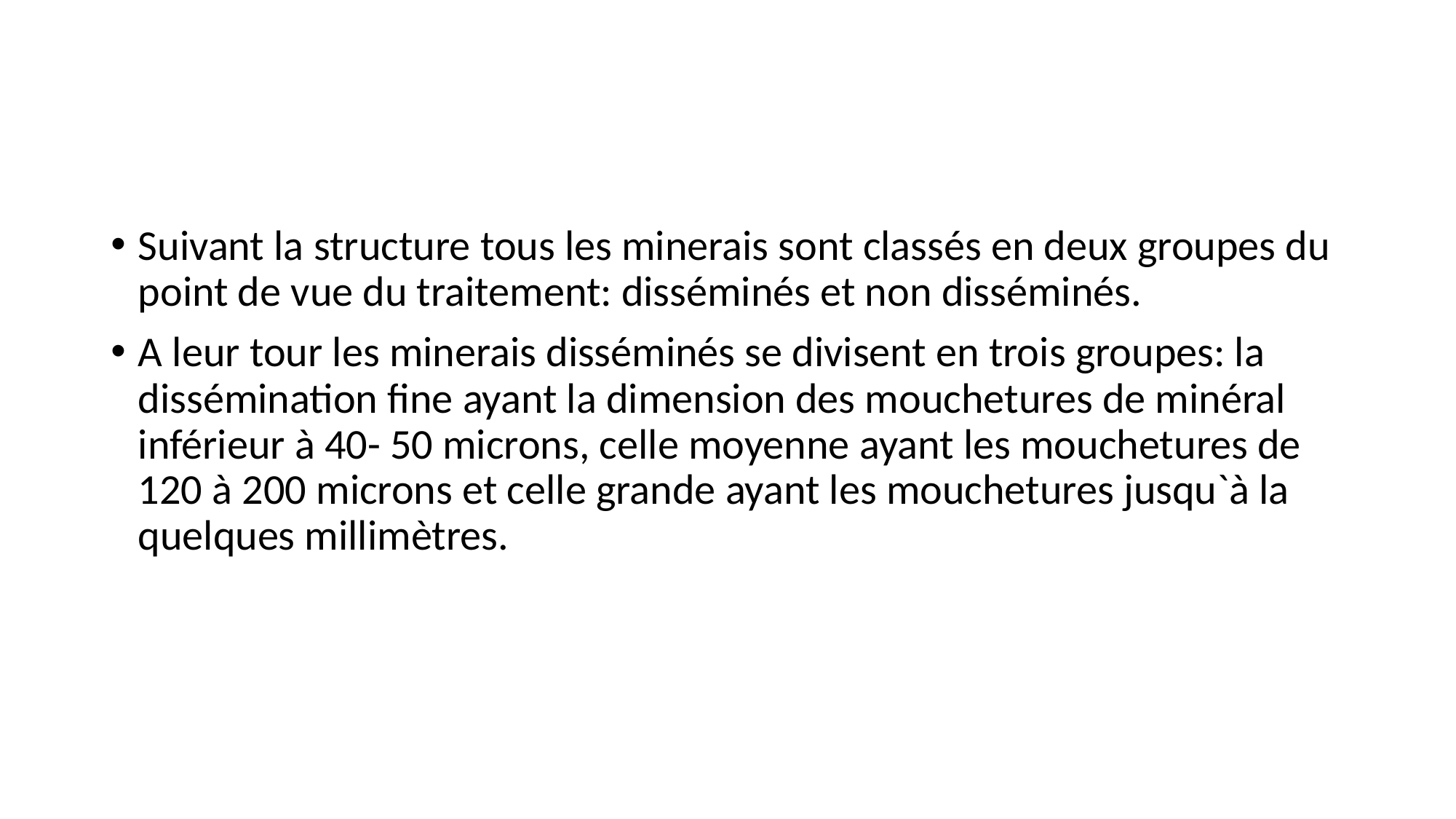

#
Suivant la structure tous les minerais sont classés en deux groupes du point de vue du traitement: disséminés et non disséminés.
A leur tour les minerais disséminés se divisent en trois groupes: la dissémination fine ayant la dimension des mouchetures de minéral inférieur à 40- 50 microns, celle moyenne ayant les mouchetures de 120 à 200 microns et celle grande ayant les mouchetures jusqu`à la quelques millimètres.